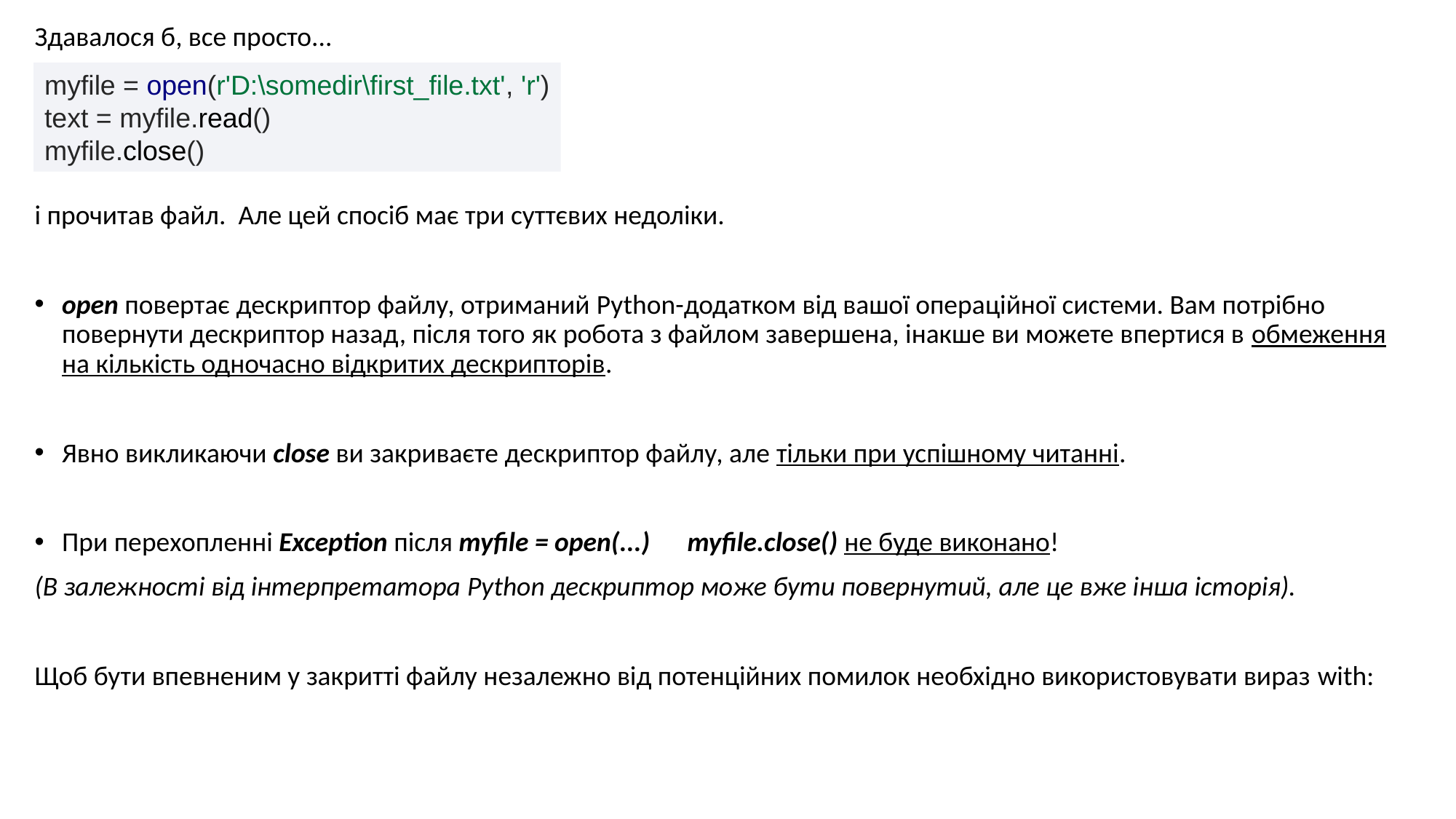

Здавалося б, все просто...

і прочитав файл.  Але цей спосіб має три суттєвих недоліки.

open повертає дескриптор файлу, отриманий Python-додатком від вашої операційної системи. Вам потрібно повернути дескриптор назад, після того як робота з файлом завершена, інакше ви можете впертися в обмеження на кількість одночасно відкритих дескрипторів.

Явно викликаючи close ви закриваєте дескриптор файлу, але тільки при успішному читанні.

При перехопленні Exception після myfile = open(...)      myfile.close() не буде виконано!
(В залежності від інтерпретатора Python дескриптор може бути повернутий, але це вже інша історія).

Щоб бути впевненим у закритті файлу незалежно від потенційних помилок необхідно використовувати вираз with:

myfile = open(r'D:\somedir\first_file.txt', 'r')
text = myfile.read()
myfile.close()